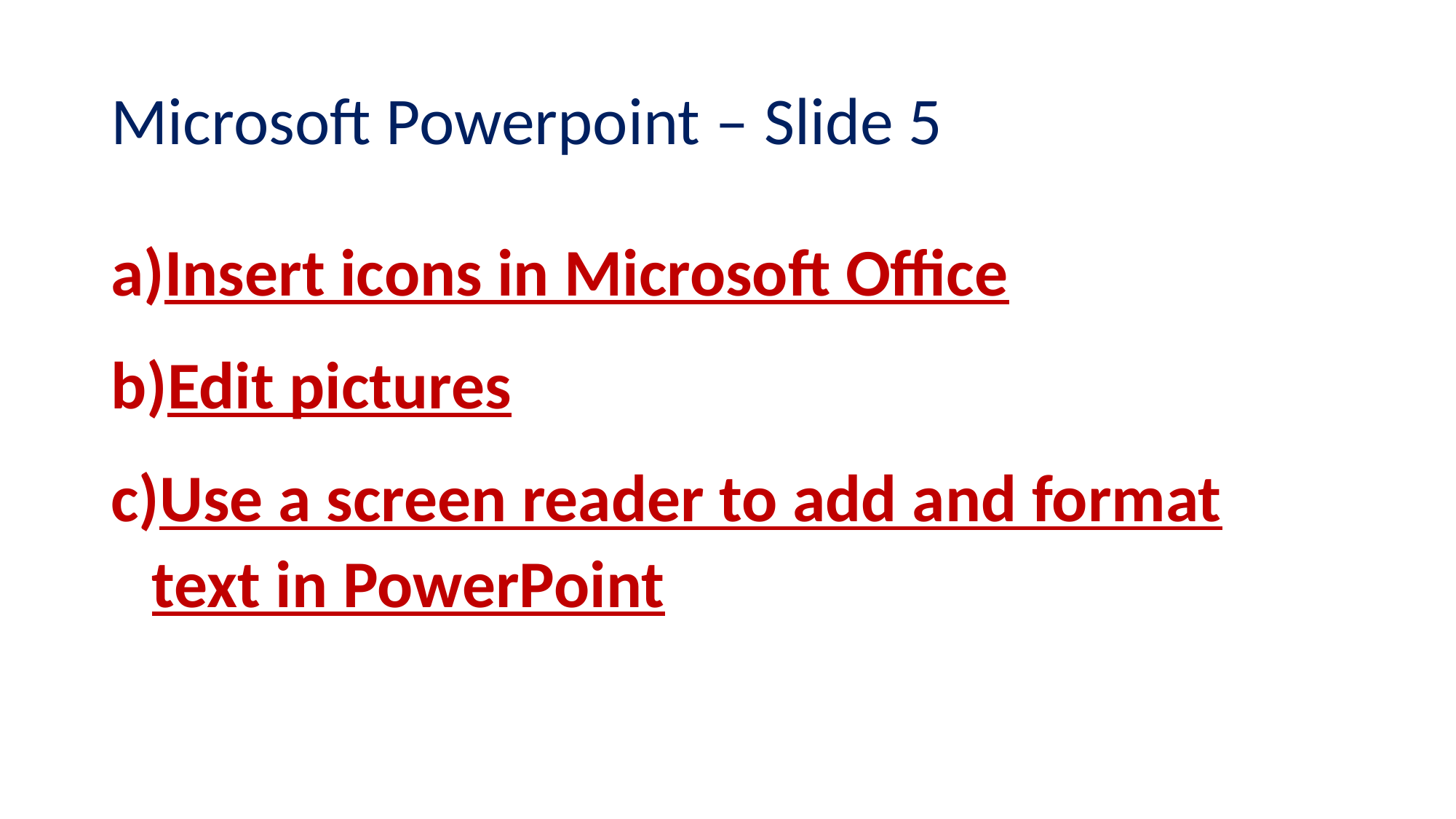

# Microsoft Powerpoint – Slide 5
Insert icons in Microsoft Office
Edit pictures
Use a screen reader to add and format text in PowerPoint